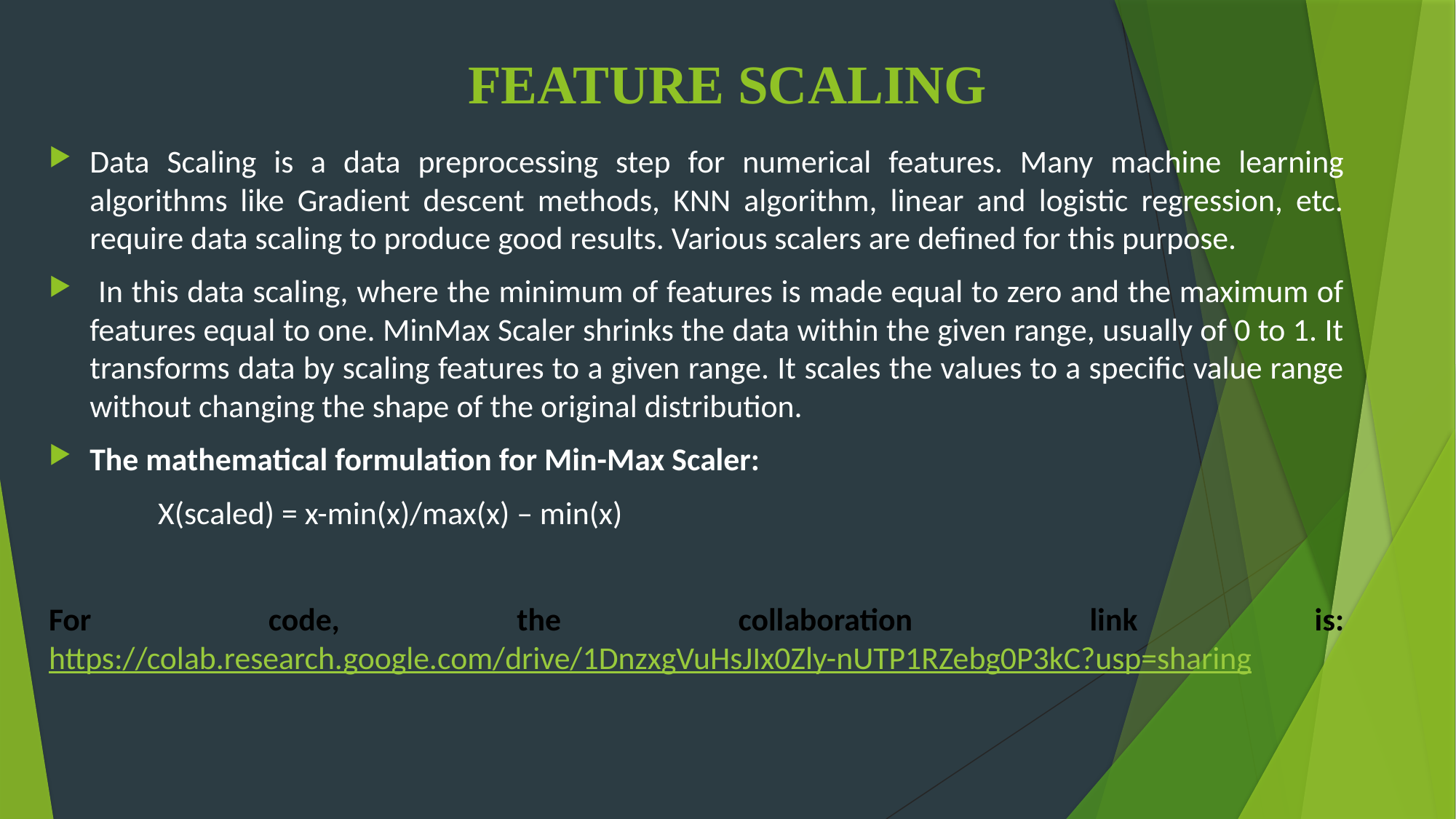

# FEATURE SCALING
Data Scaling is a data preprocessing step for numerical features. Many machine learning algorithms like Gradient descent methods, KNN algorithm, linear and logistic regression, etc. require data scaling to produce good results. Various scalers are defined for this purpose.
 In this data scaling, where the minimum of features is made equal to zero and the maximum of features equal to one. MinMax Scaler shrinks the data within the given range, usually of 0 to 1. It transforms data by scaling features to a given range. It scales the values to a specific value range without changing the shape of the original distribution.
The mathematical formulation for Min-Max Scaler:
	X(scaled) = x-min(x)/max(x) – min(x)

For code, the collaboration link is: https://colab.research.google.com/drive/1DnzxgVuHsJIx0Zly-nUTP1RZebg0P3kC?usp=sharing